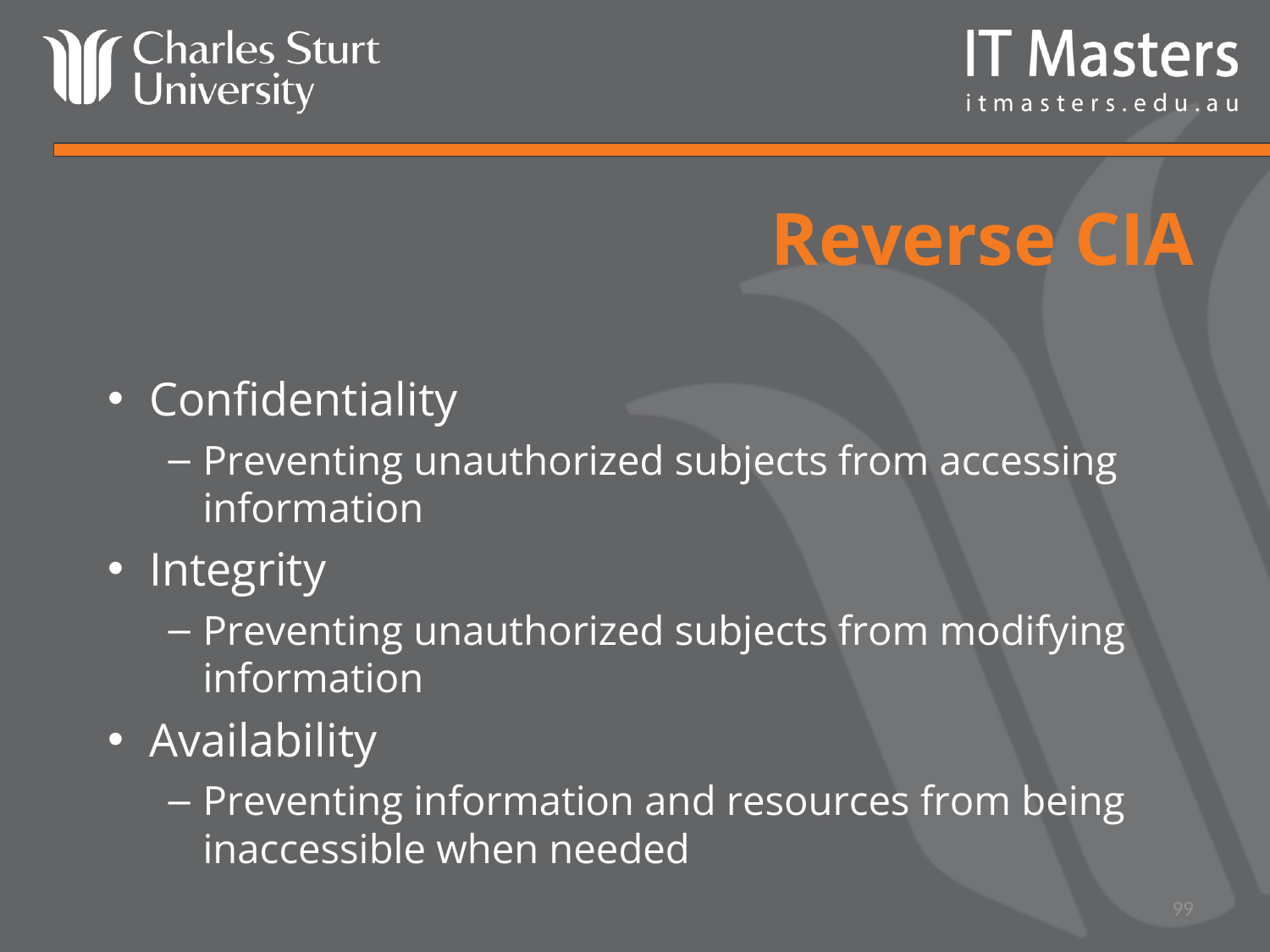

# Reverse CIA
Confidentiality
Preventing unauthorized subjects from accessing information
Integrity
Preventing unauthorized subjects from modifying information
Availability
Preventing information and resources from being inaccessible when needed
99